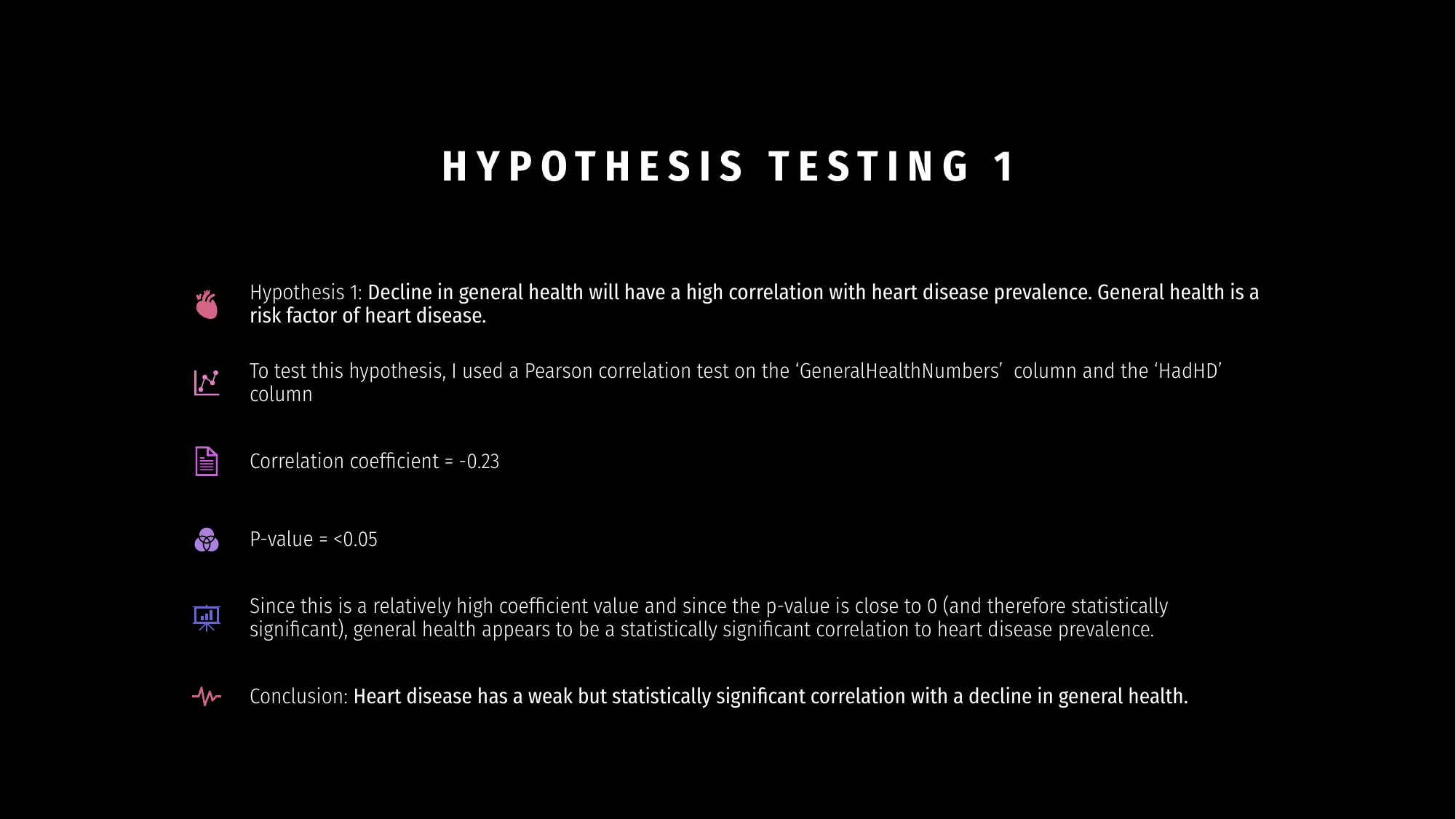

# Hypothesis testing 1
Hypothesis 1: Decline in general health will have a high correlation with heart disease prevalence. General health is a risk factor of heart disease.
To test this hypothesis, I used a Pearson correlation test on the ‘GeneralHealthNumbers’  column and the ‘HadHD’ column
Correlation coefficient = -0.23
P-value = <0.05
Since this is a relatively high coefficient value and since the p-value is close to 0 (and therefore statistically significant), general health appears to be a statistically significant correlation to heart disease prevalence.
Conclusion: Heart disease has a weak but statistically significant correlation with a decline in general health.